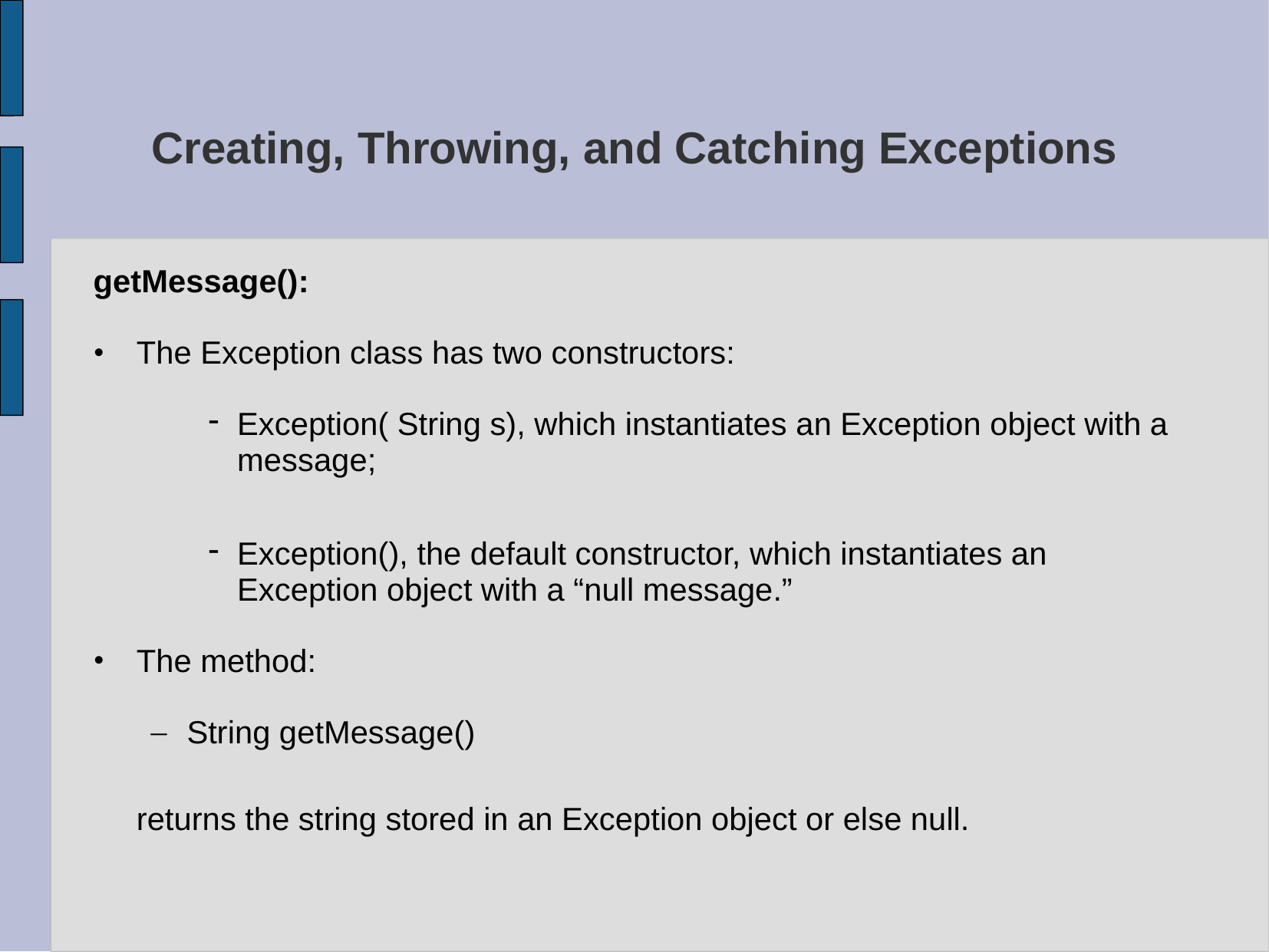

# Creating, Throwing, and Catching Exceptions
getMessage():

The Exception class has two constructors:

Exception( String s), which instantiates an Exception object with a message;

Exception(), the default constructor, which instantiates an Exception object with a “null message.”

The method:

String getMessage()

	returns the string stored in an Exception object or else null.